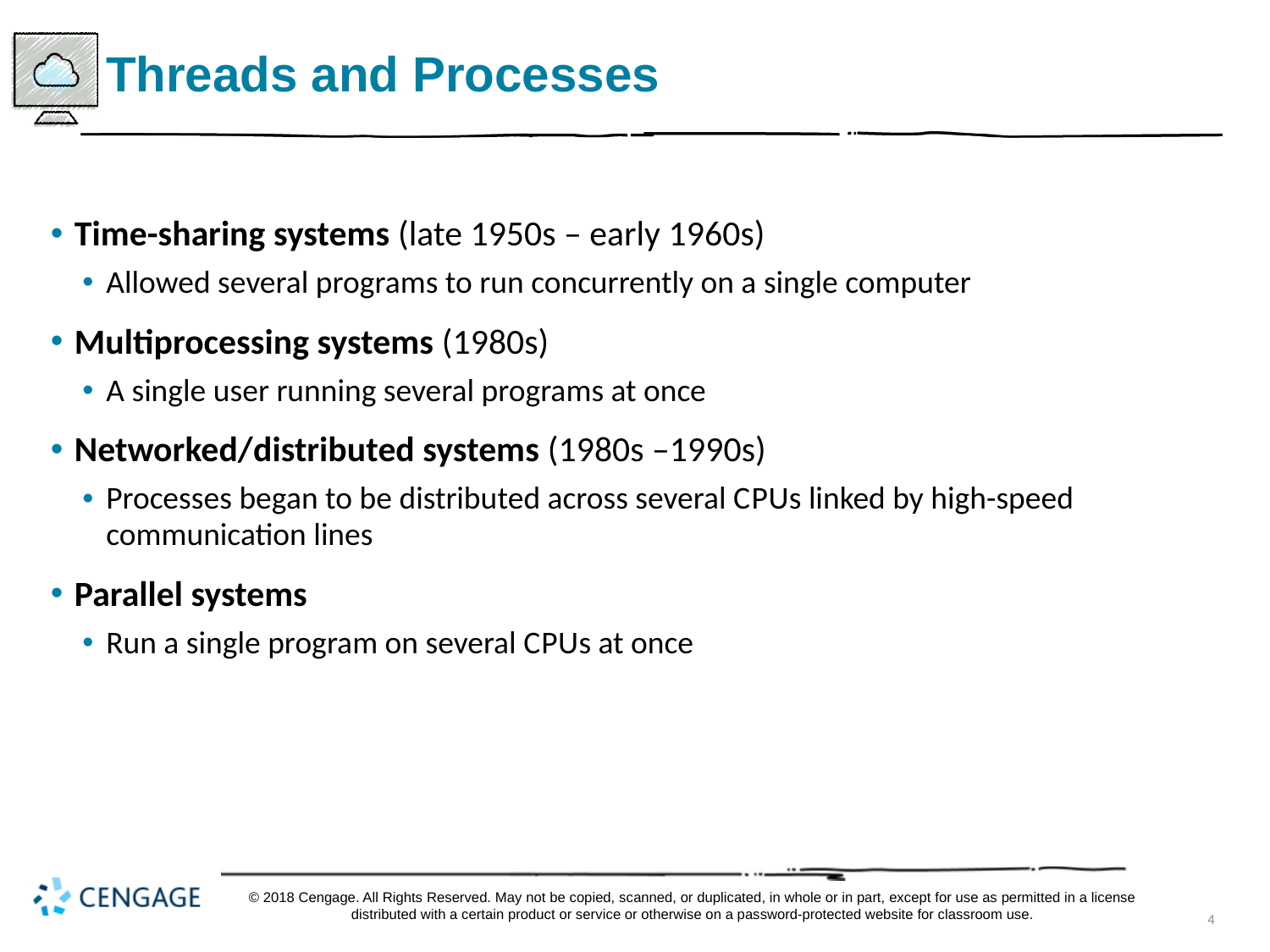

# Threads and Processes
Time-sharing systems (late 1950s – early 1960s)
Allowed several programs to run concurrently on a single computer
Multiprocessing systems (1980s)
A single user running several programs at once
Networked/distributed systems (1980s –1990s)
Processes began to be distributed across several C P U s linked by high-speed communication lines
Parallel systems
Run a single program on several C P U s at once
© 2018 Cengage. All Rights Reserved. May not be copied, scanned, or duplicated, in whole or in part, except for use as permitted in a license distributed with a certain product or service or otherwise on a password-protected website for classroom use.